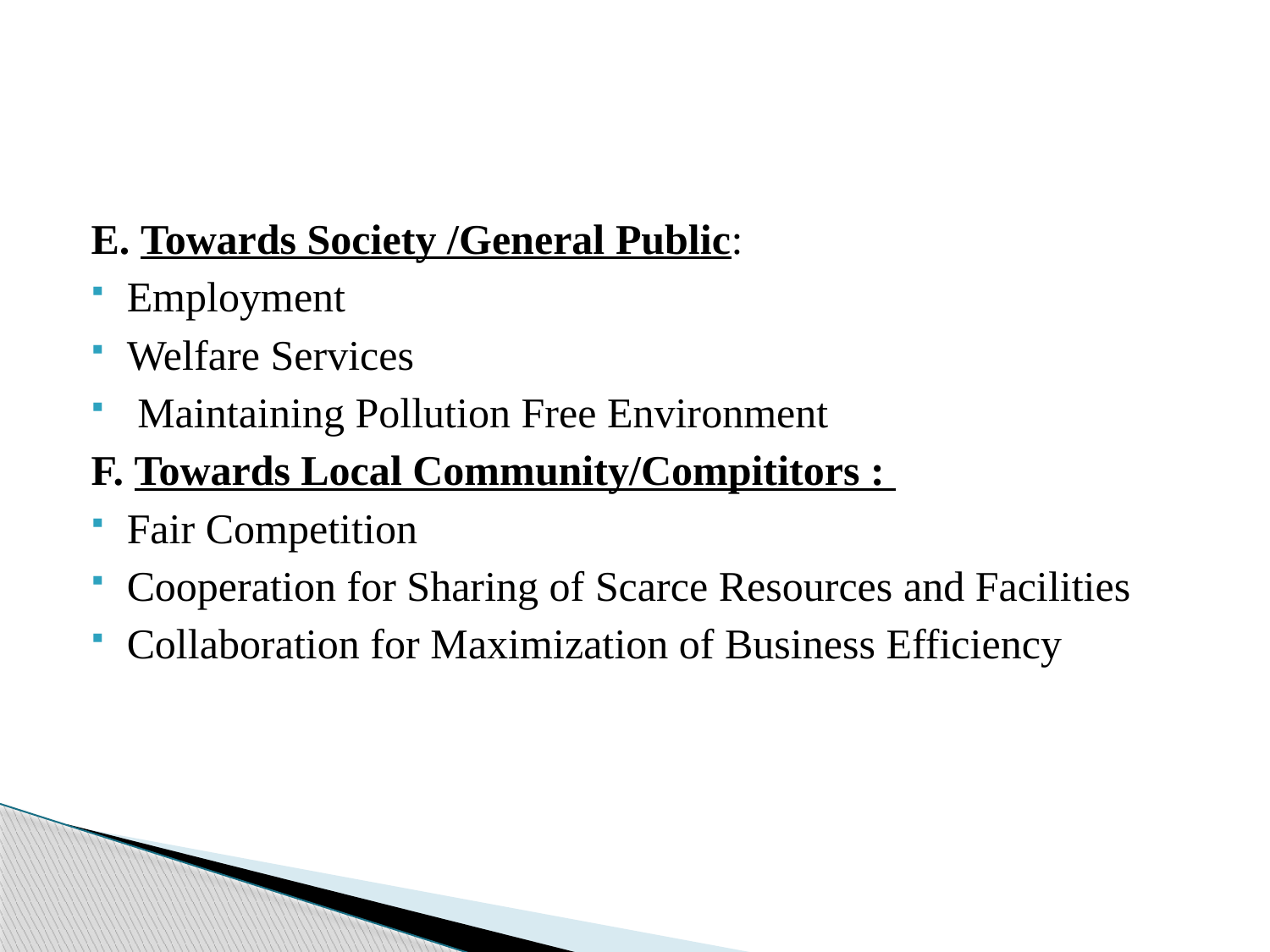

#
E. Towards Society /General Public:
Employment
Welfare Services
 Maintaining Pollution Free Environment
F. Towards Local Community/Compititors :
Fair Competition
Cooperation for Sharing of Scarce Resources and Facilities
Collaboration for Maximization of Business Efficiency